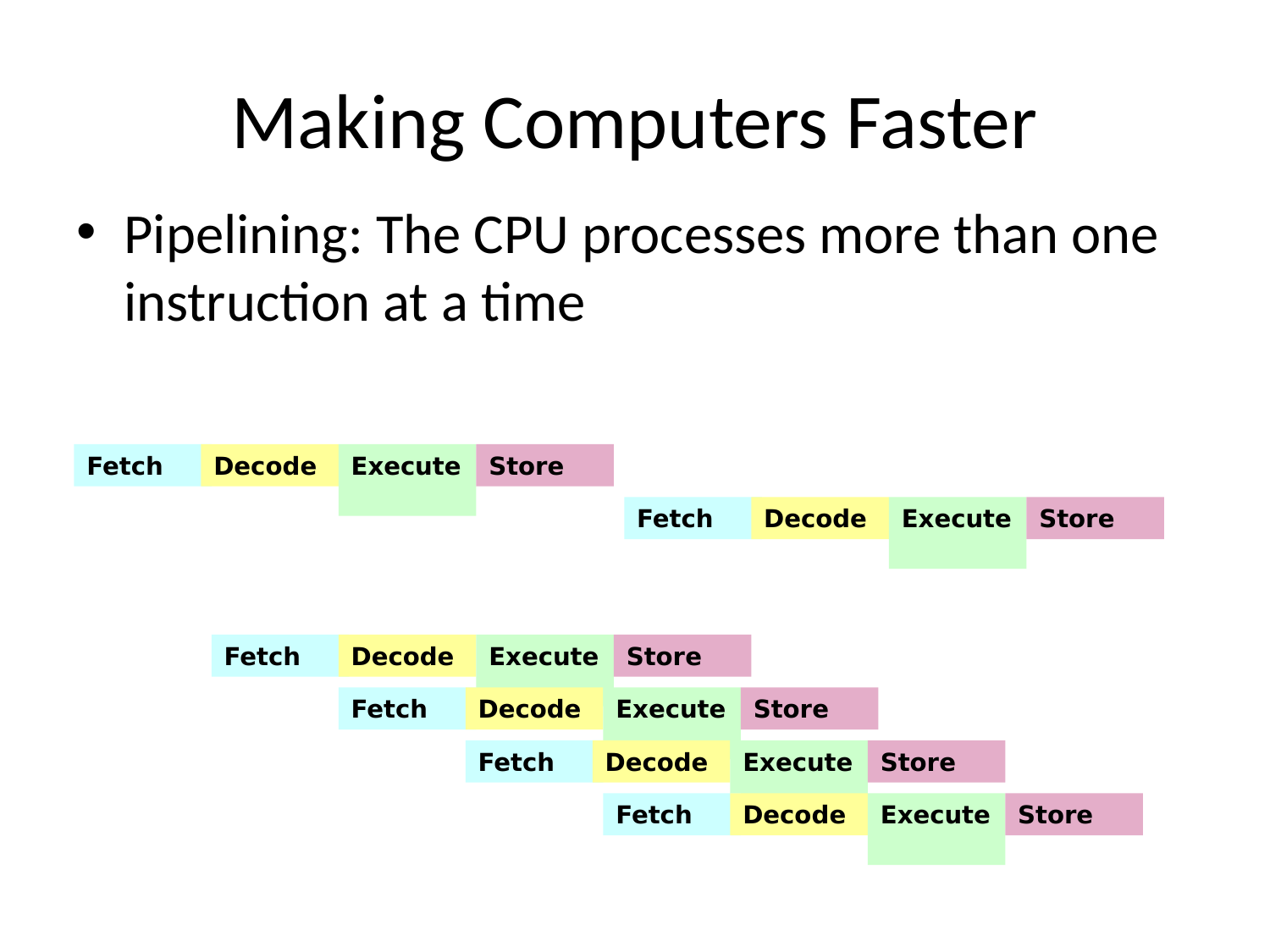

# Making Computers Faster
Pipelining: The CPU processes more than one instruction at a time
Non-pipelined CPU
Instruction 1
Fetch
Decode
Execute
Store
Instruction 2
Fetch
Decode
Execute
Store
Pipelined CPU
Instruction 1
Fetch
Decode
Execute
Store
Instruction 2
Fetch
Decode
Execute
Store
Instruction 3
Fetch
Decode
Execute
Store
Instruction 4
Fetch
Decode
Execute
Store